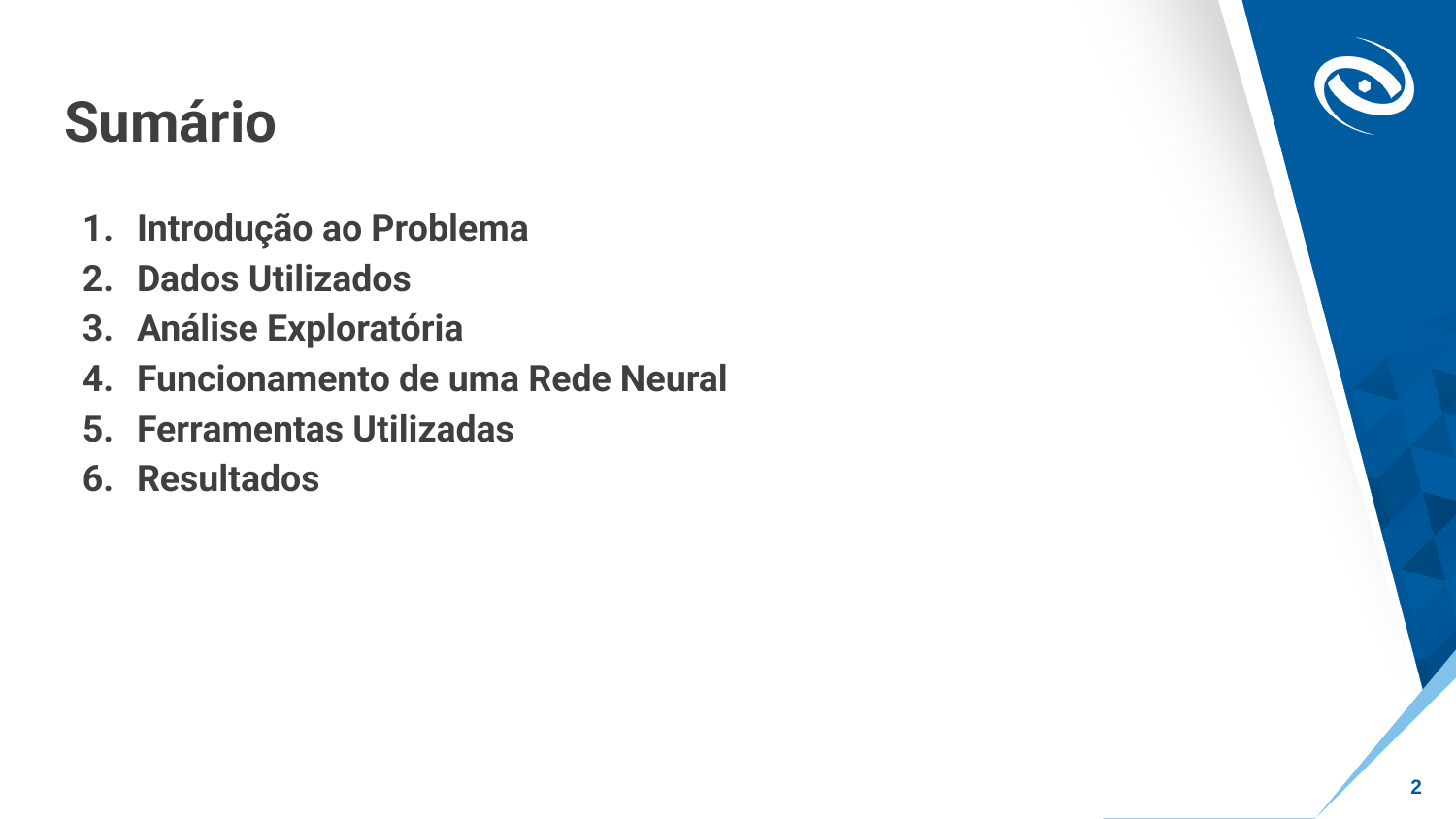

# Sumário
Introdução ao Problema
Dados Utilizados
Análise Exploratória
Funcionamento de uma Rede Neural
Ferramentas Utilizadas
Resultados
2